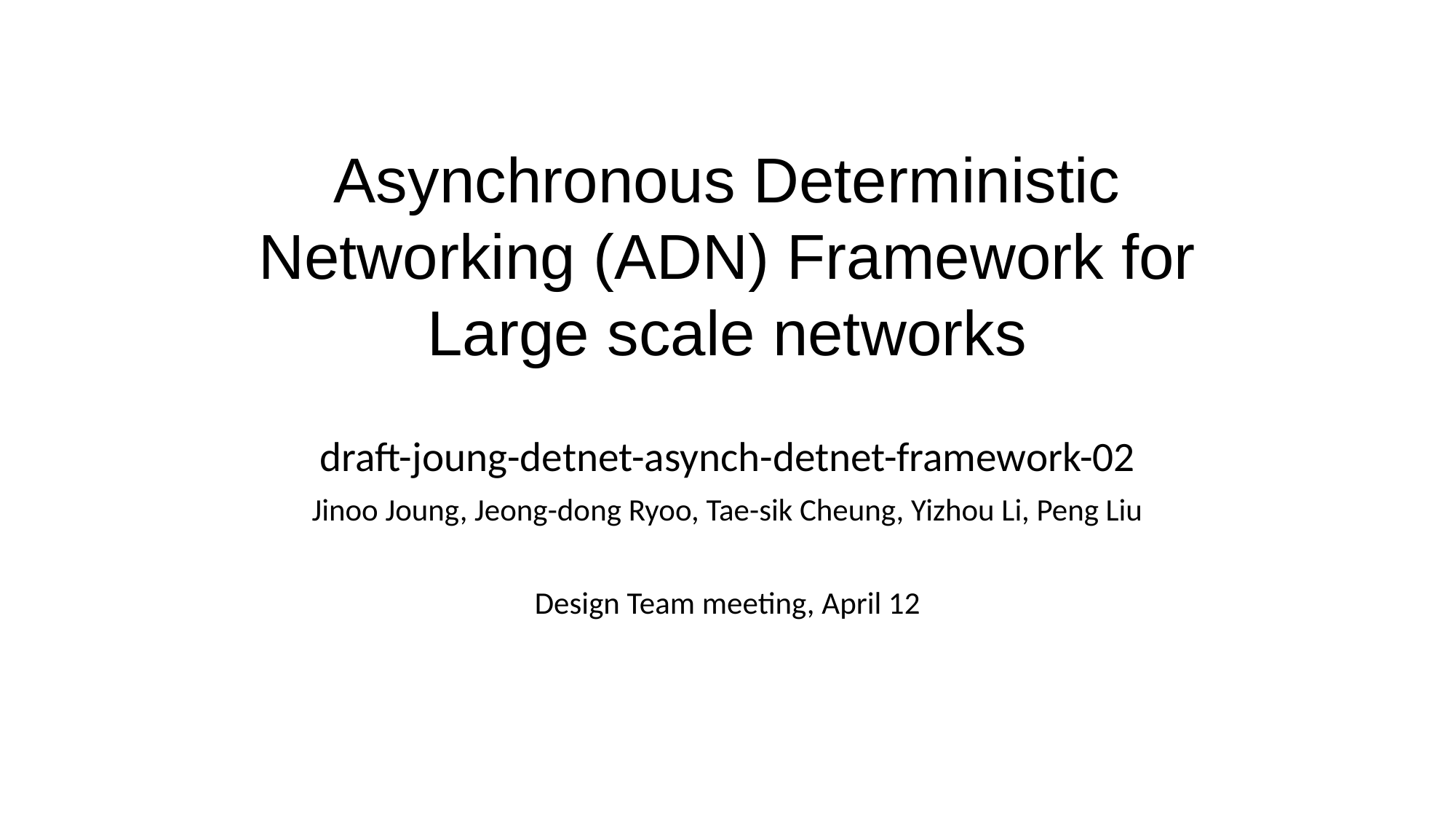

# Asynchronous Deterministic Networking (ADN) Framework for Large scale networks
draft-joung-detnet-asynch-detnet-framework-02
Jinoo Joung, Jeong-dong Ryoo, Tae-sik Cheung, Yizhou Li, Peng Liu

Design Team meeting, April 12